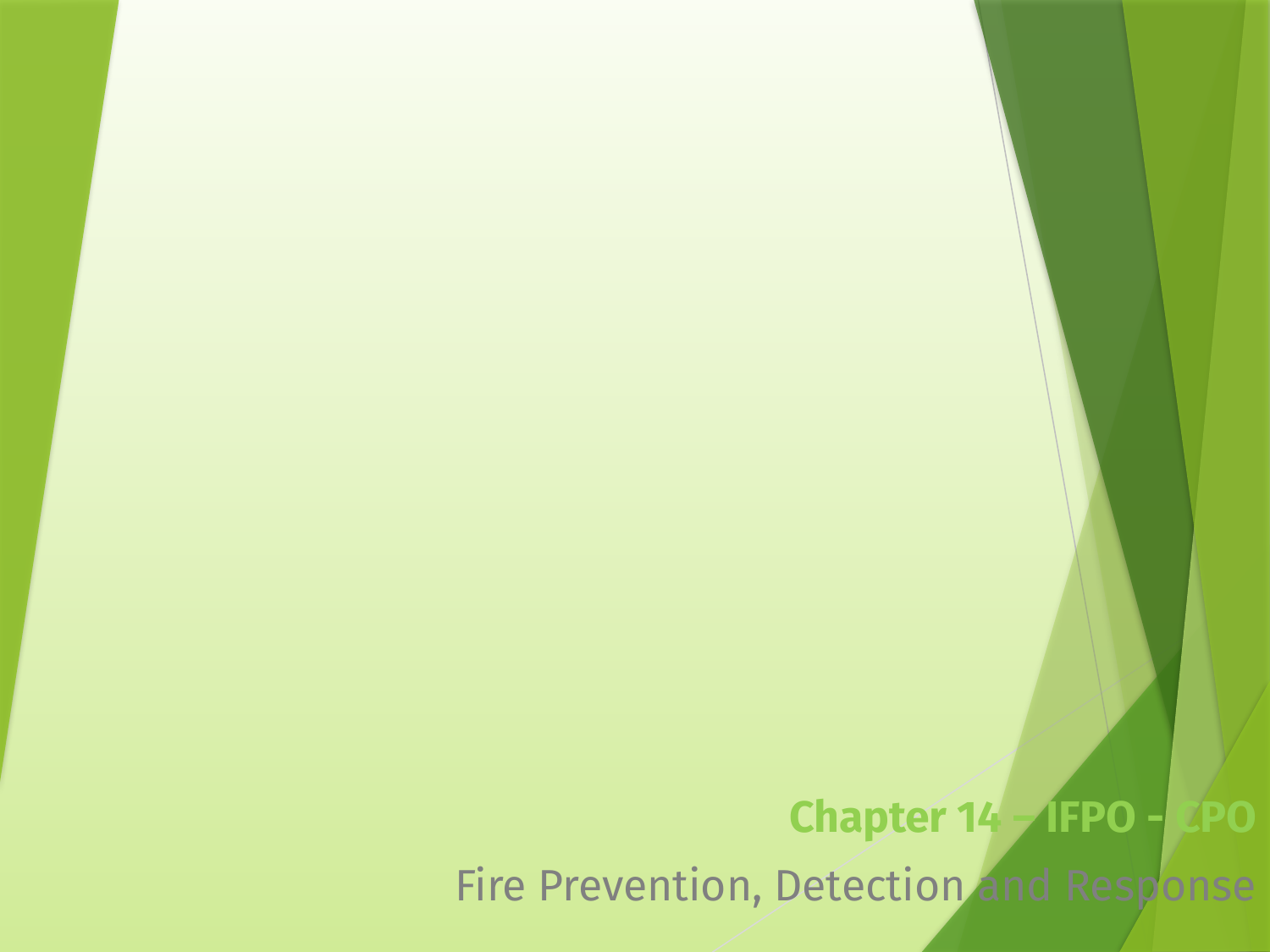

Chapter 14 – IFPO - CPO
Fire Prevention, Detection and Response

1